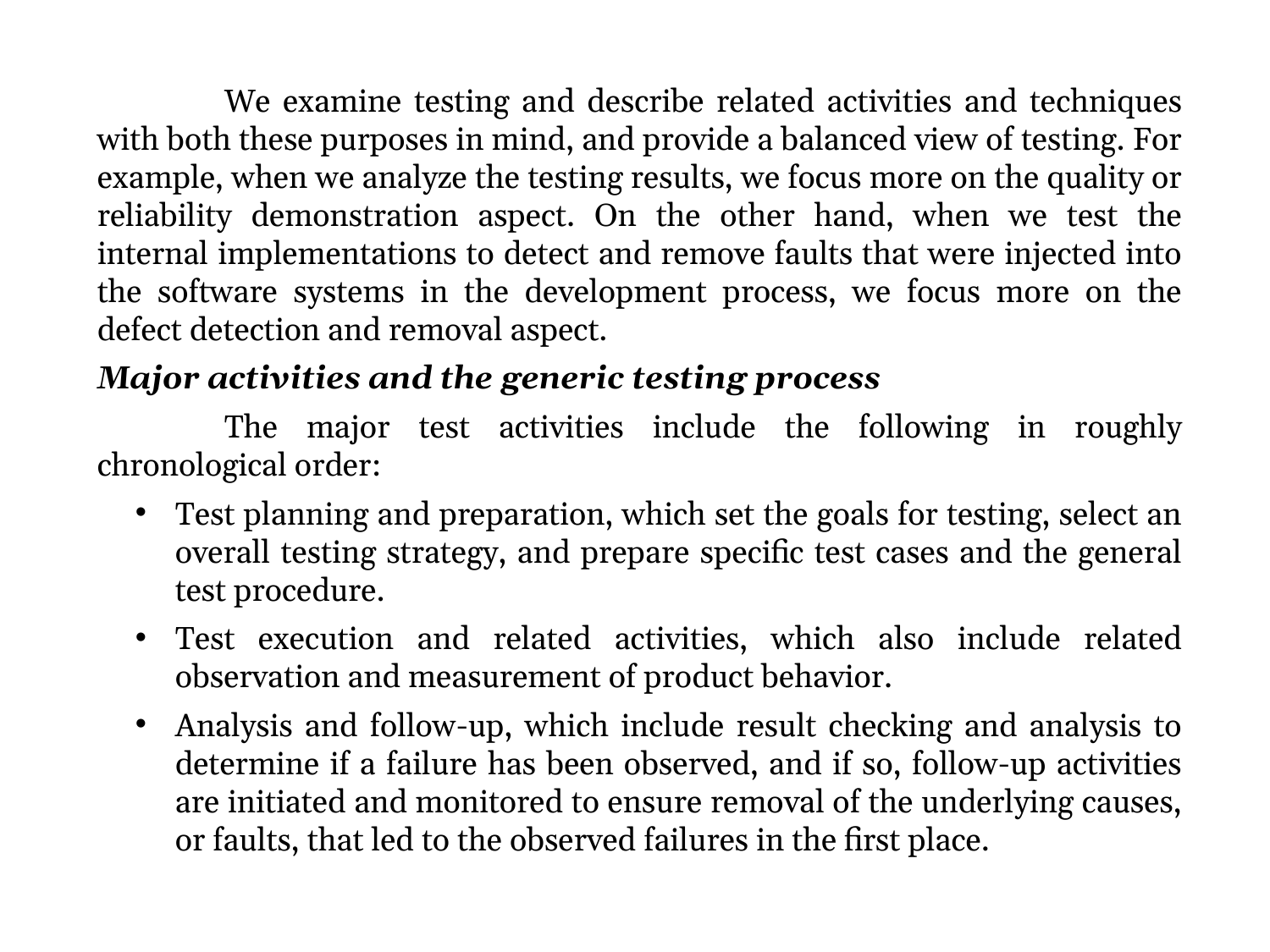

We examine testing and describe related activities and techniques with both these purposes in mind, and provide a balanced view of testing. For example, when we analyze the testing results, we focus more on the quality or reliability demonstration aspect. On the other hand, when we test the internal implementations to detect and remove faults that were injected into the software systems in the development process, we focus more on the defect detection and removal aspect.
Major activities and the generic testing process
	The major test activities include the following in roughly chronological order:
Test planning and preparation, which set the goals for testing, select an overall testing strategy, and prepare specific test cases and the general test procedure.
Test execution and related activities, which also include related observation and measurement of product behavior.
Analysis and follow-up, which include result checking and analysis to determine if a failure has been observed, and if so, follow-up activities are initiated and monitored to ensure removal of the underlying causes, or faults, that led to the observed failures in the first place.